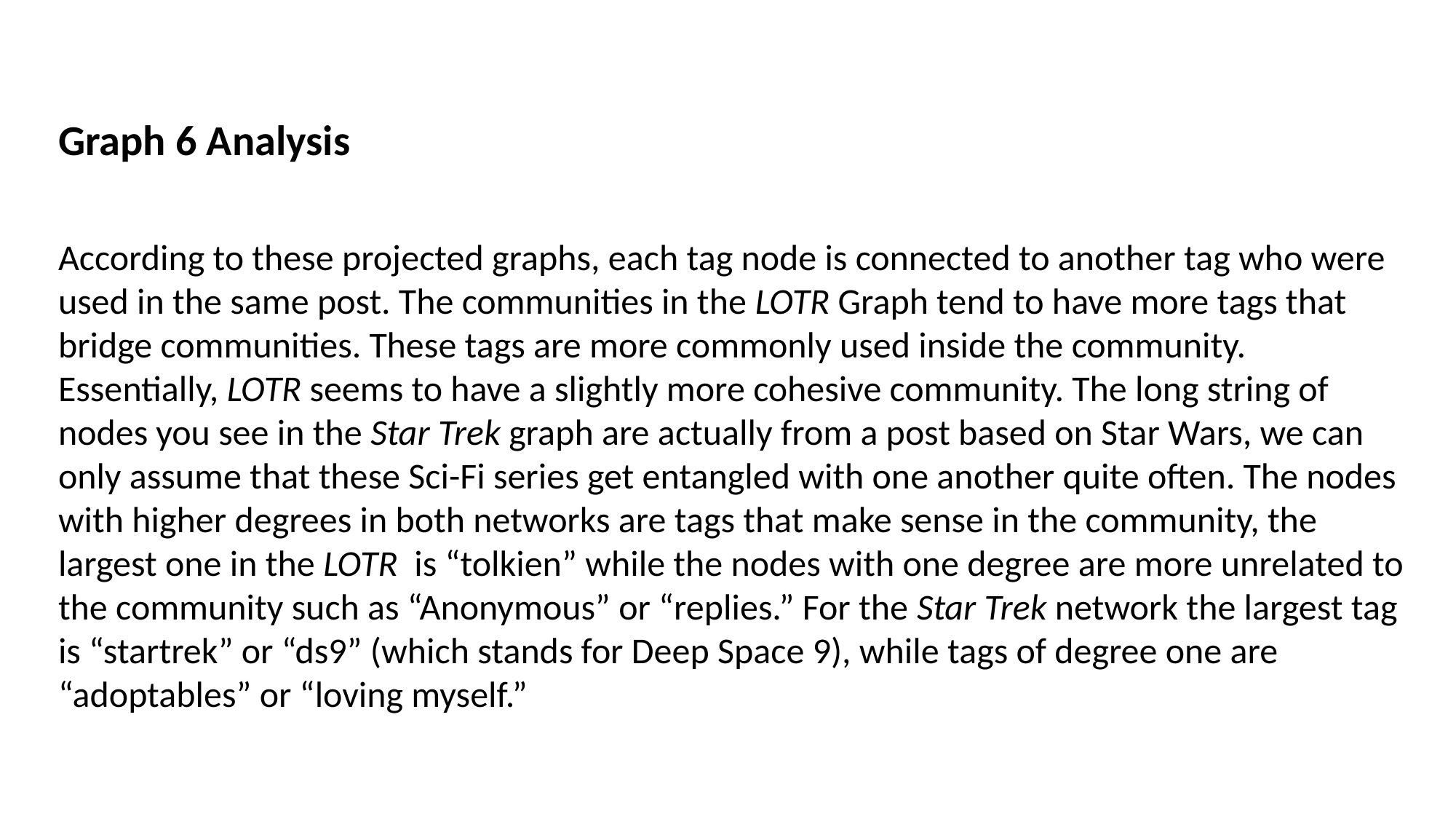

Graph 6 Analysis
According to these projected graphs, each tag node is connected to another tag who were used in the same post. The communities in the LOTR Graph tend to have more tags that bridge communities. These tags are more commonly used inside the community. Essentially, LOTR seems to have a slightly more cohesive community. The long string of nodes you see in the Star Trek graph are actually from a post based on Star Wars, we can only assume that these Sci-Fi series get entangled with one another quite often. The nodes with higher degrees in both networks are tags that make sense in the community, the largest one in the LOTR  is “tolkien” while the nodes with one degree are more unrelated to the community such as “Anonymous” or “replies.” For the Star Trek network the largest tag is “startrek” or “ds9” (which stands for Deep Space 9), while tags of degree one are “adoptables” or “loving myself.”